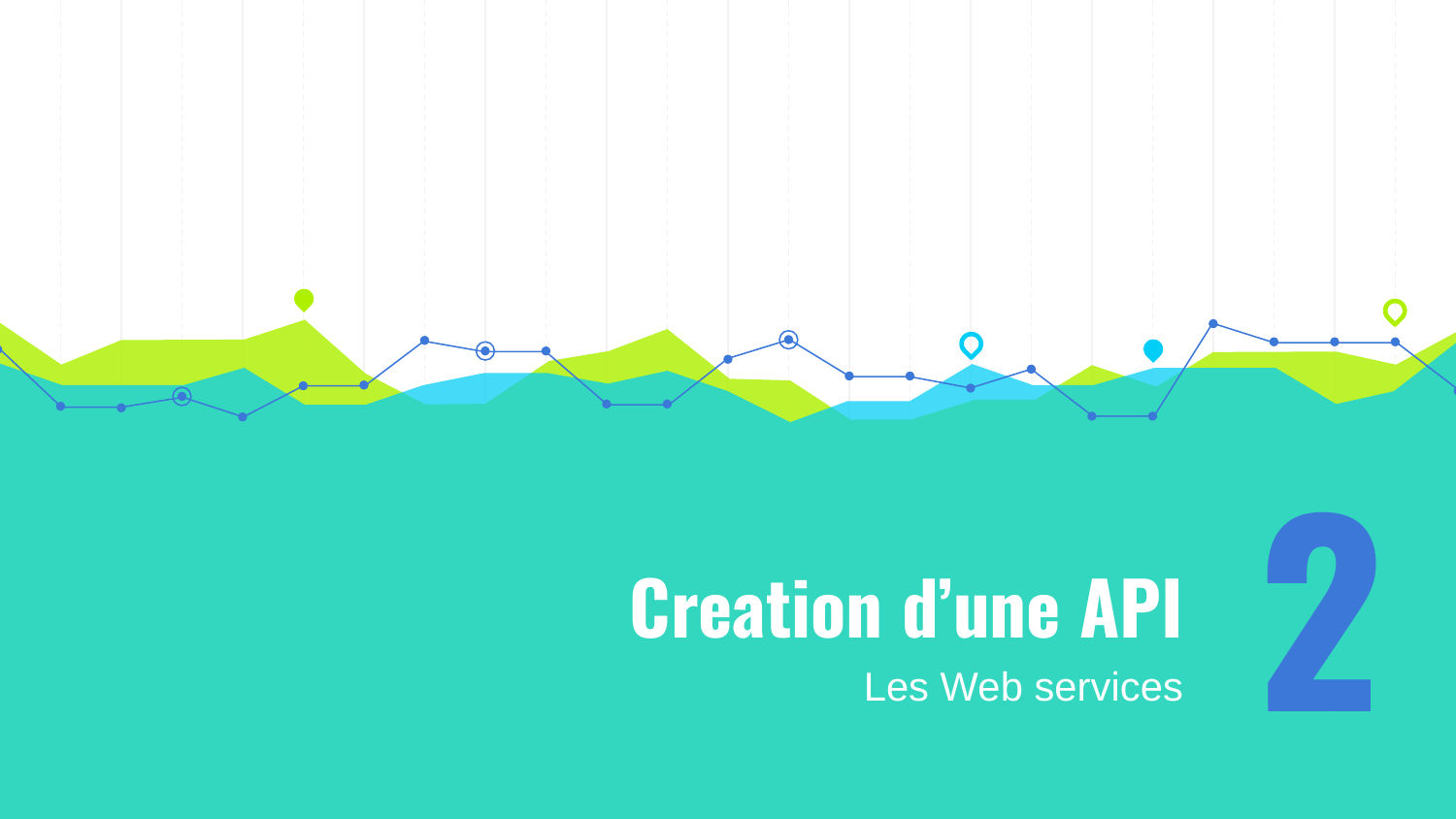

# Creation d’une API
2
Les Web services